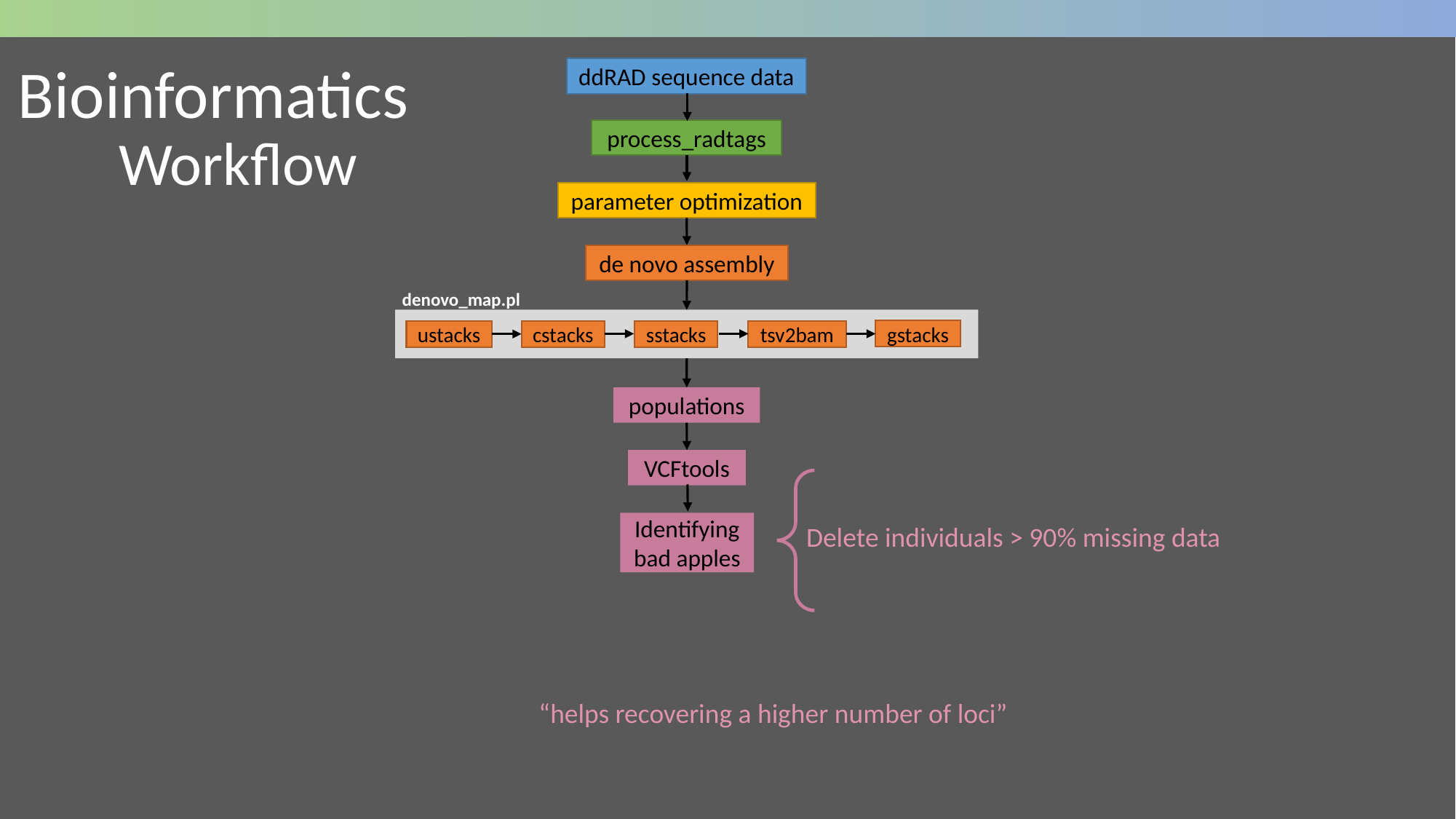

Bioinformatics

ddRAD sequence data
Workflow
process_radtags
parameter optimization
de novo assembly
denovo_map.pl

gstacks
cstacks
ustacks
sstacks
tsv2bam
populations
VCFtools

Identifying bad apples
Delete individuals > 90% missing data

“helps recovering a higher number of loci”